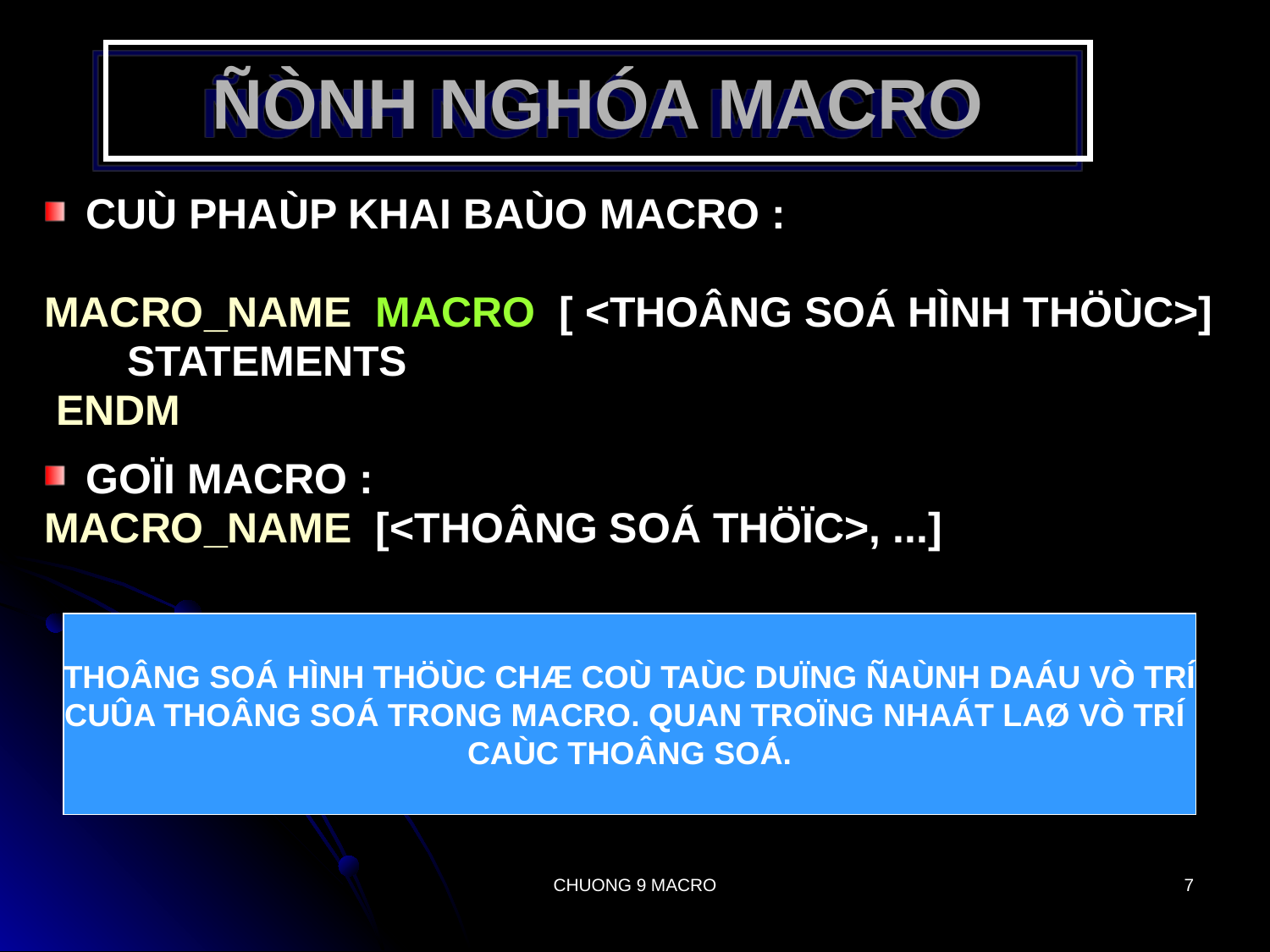

ÑÒNH NGHÓA MACRO
 CUÙ PHAÙP KHAI BAÙO MACRO :

MACRO_NAME  MACRO  [ <THOÂNG SOÁ HÌNH THÖÙC>]
       STATEMENTS
 ENDM
 GOÏI MACRO :
MACRO_NAME  [<THOÂNG SOÁ THÖÏC>, ...]
THOÂNG SOÁ HÌNH THÖÙC CHÆ COÙ TAÙC DUÏNG ÑAÙNH DAÁU VÒ TRÍ
CUÛA THOÂNG SOÁ TRONG MACRO. QUAN TROÏNG NHAÁT LAØ VÒ TRÍ
CAÙC THOÂNG SOÁ.
CHUONG 9 MACRO
7